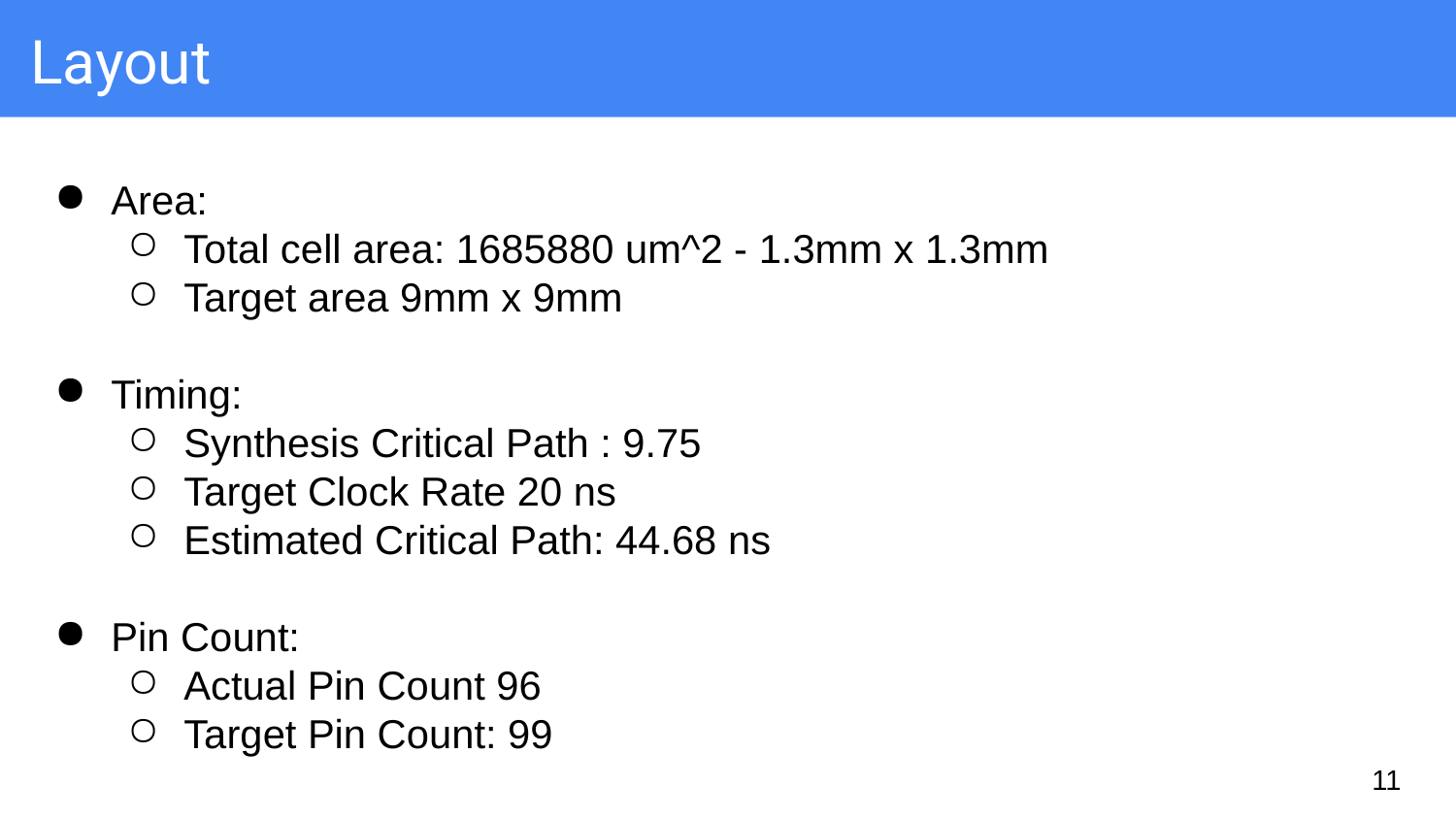

# Layout
Area:
Total cell area: 1685880 um^2 - 1.3mm x 1.3mm
Target area 9mm x 9mm

Timing:
Synthesis Critical Path : 9.75
Target Clock Rate 20 ns
Estimated Critical Path: 44.68 ns

Pin Count:
Actual Pin Count 96
Target Pin Count: 99

11